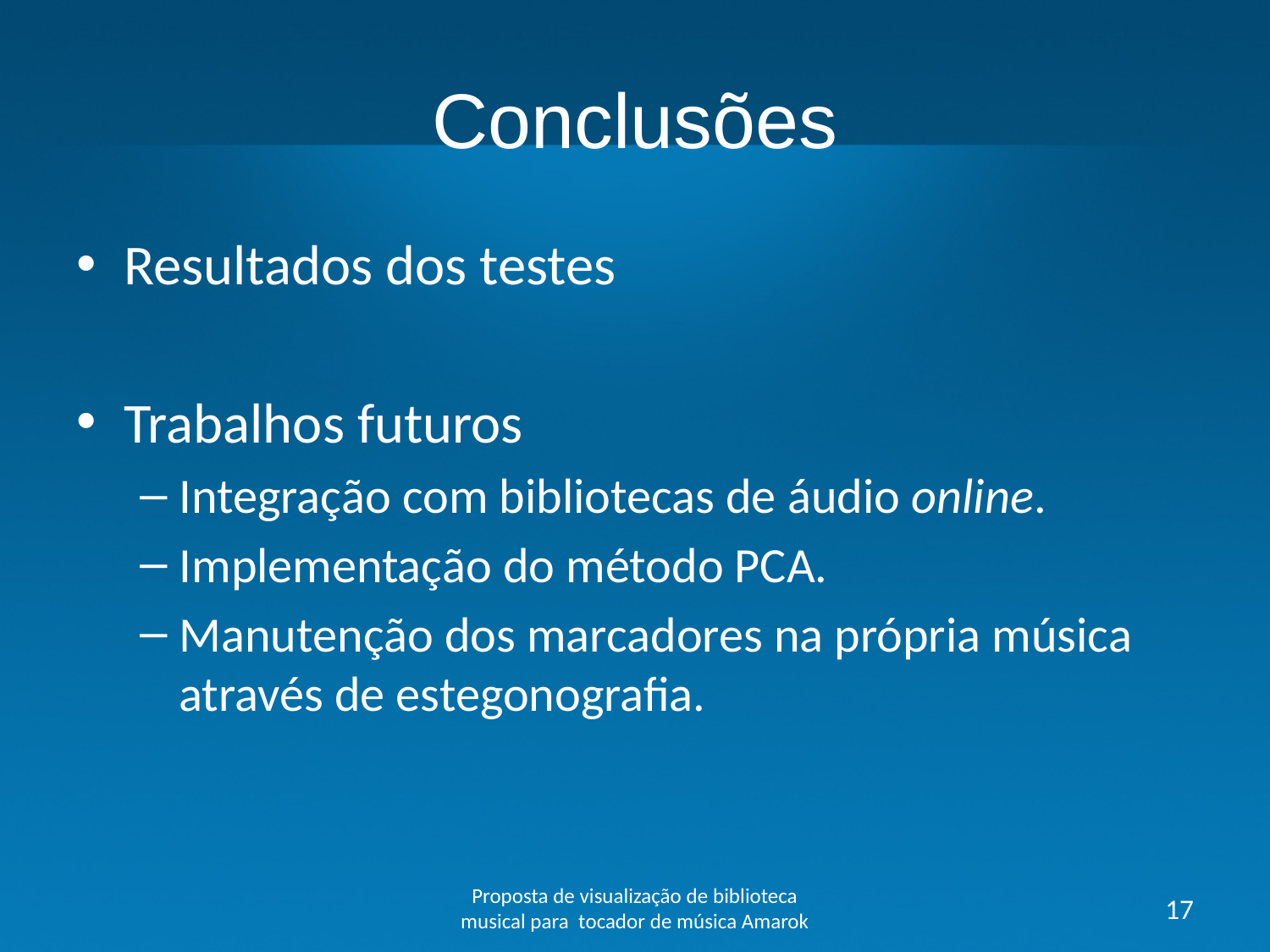

# Conclusões
Resultados dos testes

Trabalhos futuros
Integração com bibliotecas de áudio online.
Implementação do método PCA.
Manutenção dos marcadores na própria música através de estegonografia.

Proposta de visualização de biblioteca musical para  tocador de música Amarok
17